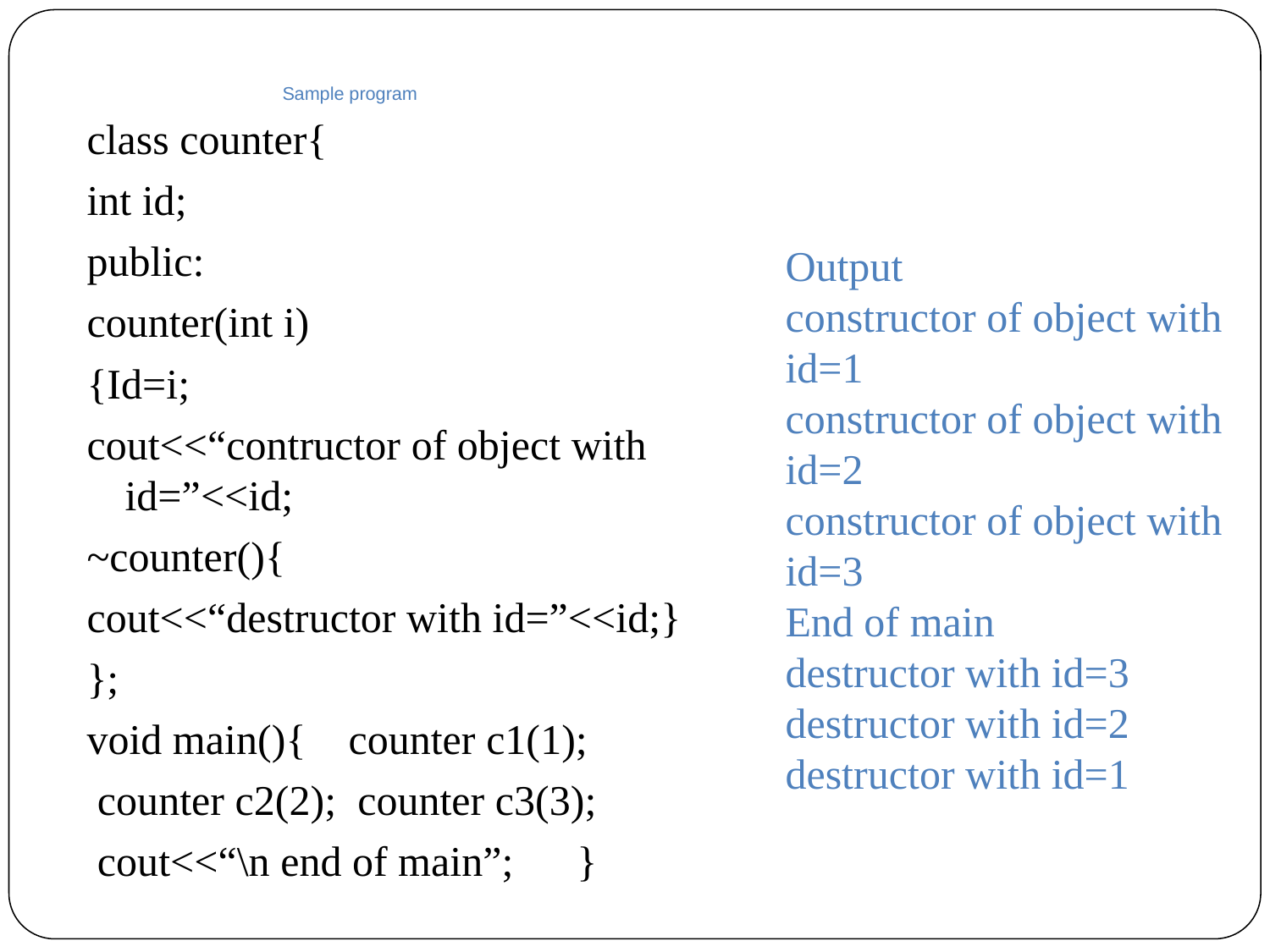

# Sample program
class counter{
int id;
public:
counter(int i)
{Id=i;
cout<<“contructor of object with id=”<<id;
~counter(){
cout<<“destructor with id=”<<id;}
};
void main(){    counter c1(1);
 counter c2(2);  counter c3(3);
 cout<<“\n end of main”;      }
Output
constructor of object with id=1
constructor of object with id=2
constructor of object with id=3
End of main
destructor with id=3
destructor with id=2
destructor with id=1